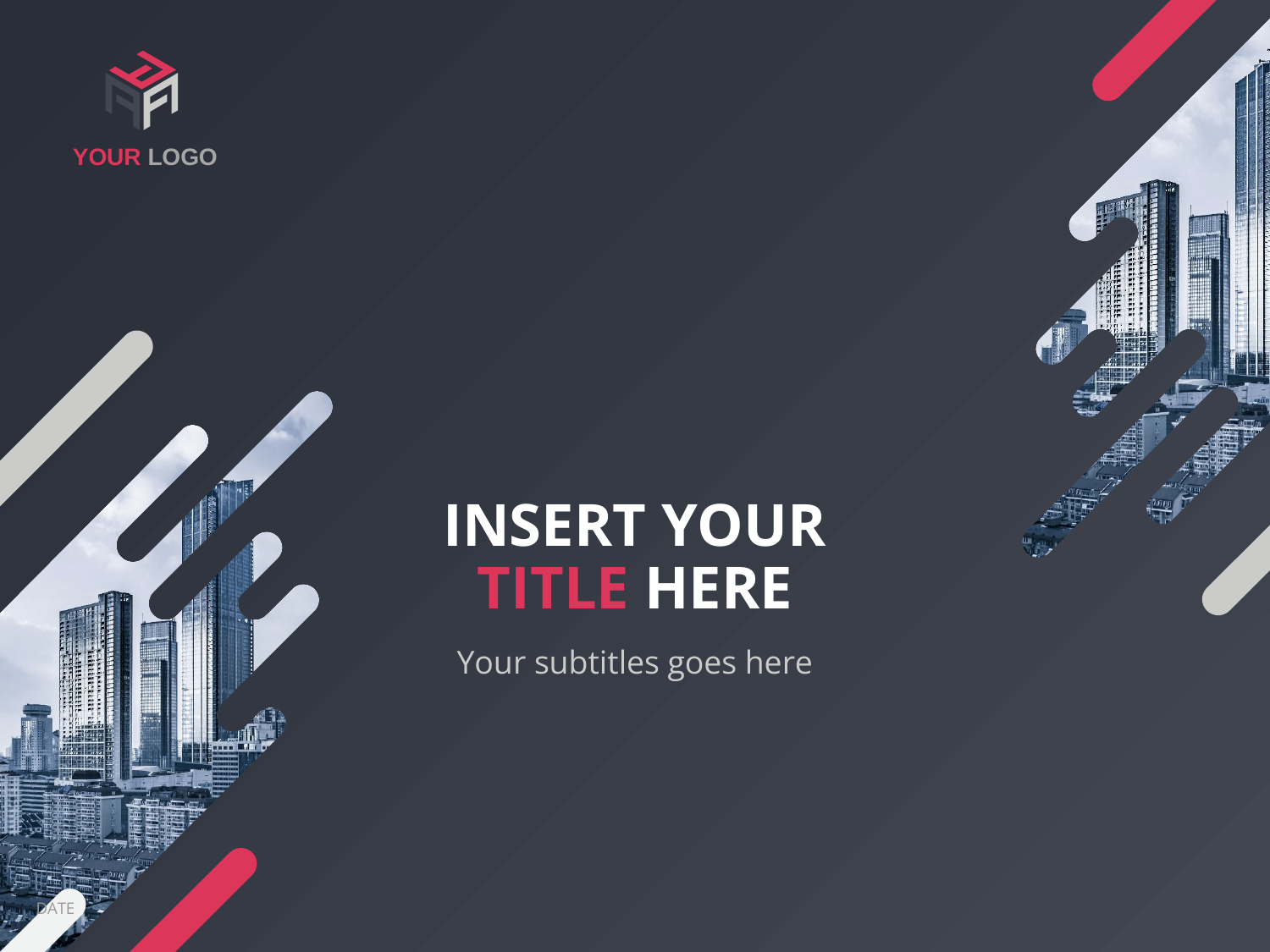

YOUR LOGO
# INSERT YOUR TITLE HERE
Your subtitles goes here
DATE